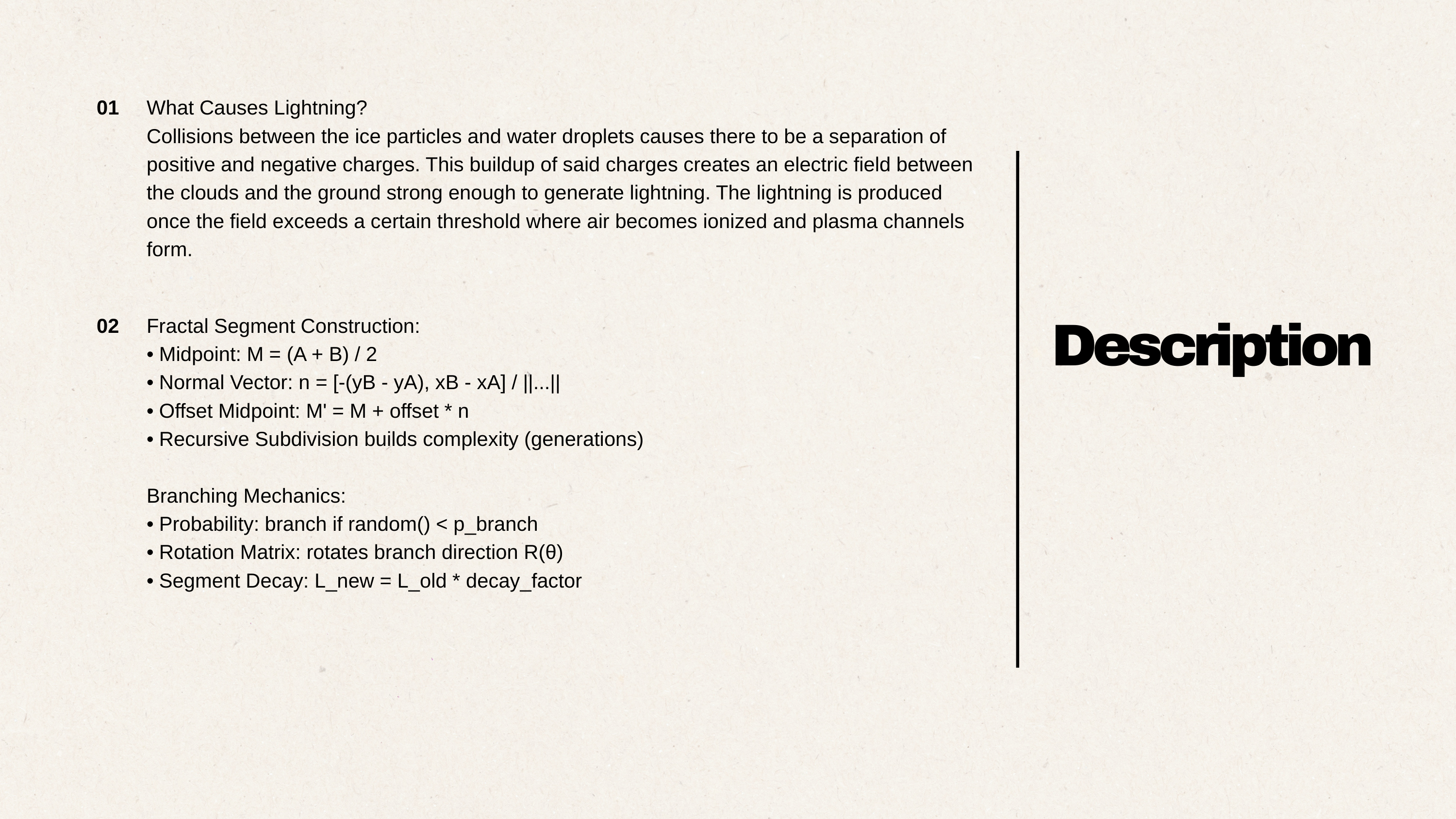

01
What Causes Lightning?
Collisions between the ice particles and water droplets causes there to be a separation of positive and negative charges. This buildup of said charges creates an electric field between the clouds and the ground strong enough to generate lightning. The lightning is produced once the field exceeds a certain threshold where air becomes ionized and plasma channels form.

02
Fractal Segment Construction:
• Midpoint: M = (A + B) / 2
• Normal Vector: n = [-(yB - yA), xB - xA] / ||...||
• Offset Midpoint: M' = M + offset * n
• Recursive Subdivision builds complexity (generations)

Branching Mechanics:
• Probability: branch if random() < p_branch
• Rotation Matrix: rotates branch direction R(θ)
• Segment Decay: L_new = L_old * decay_factor

Description